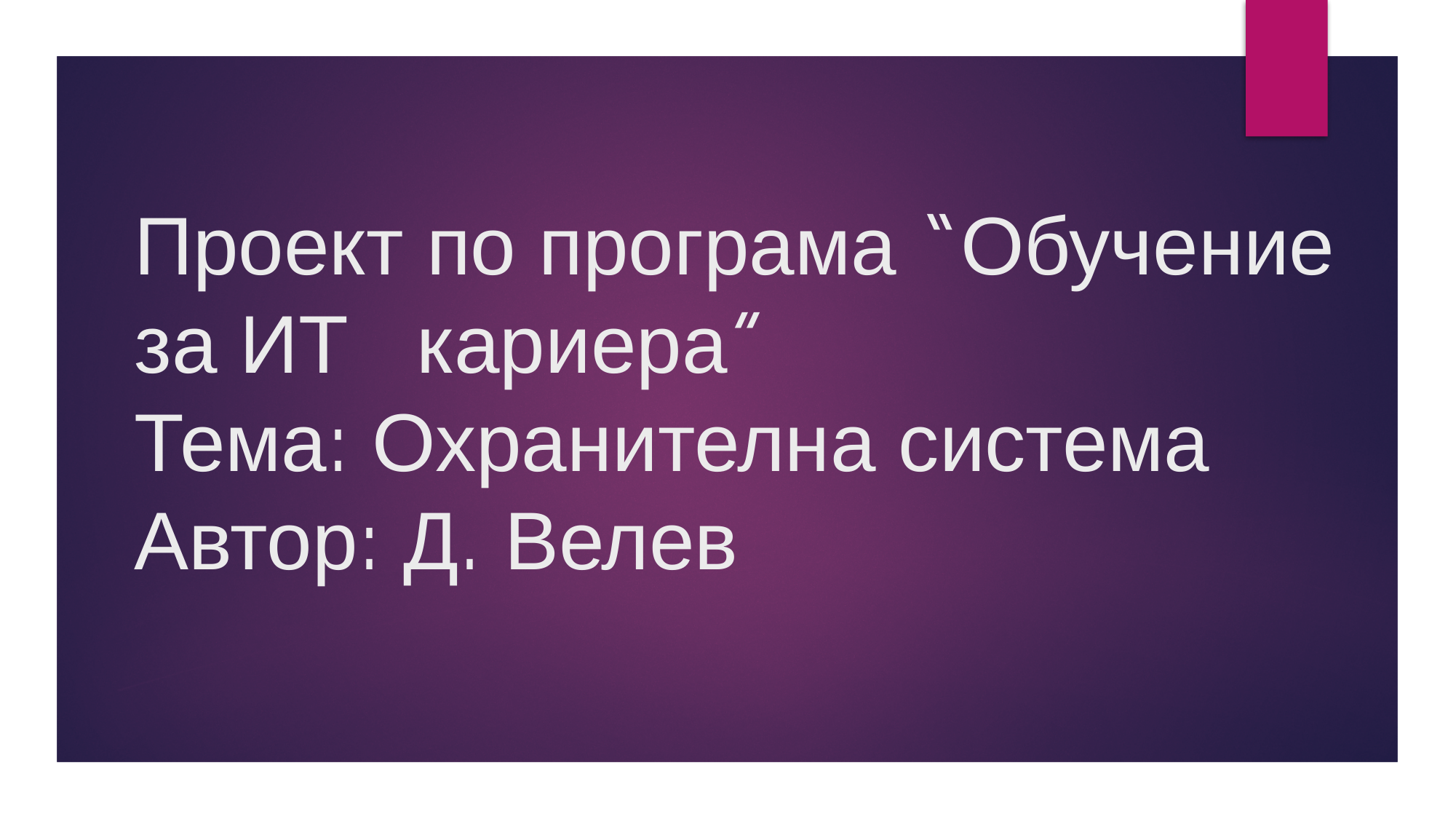

# Проект по програма “Обучение за ИТ   кариера” Тема: Охранителна система Автор: Д. Велев